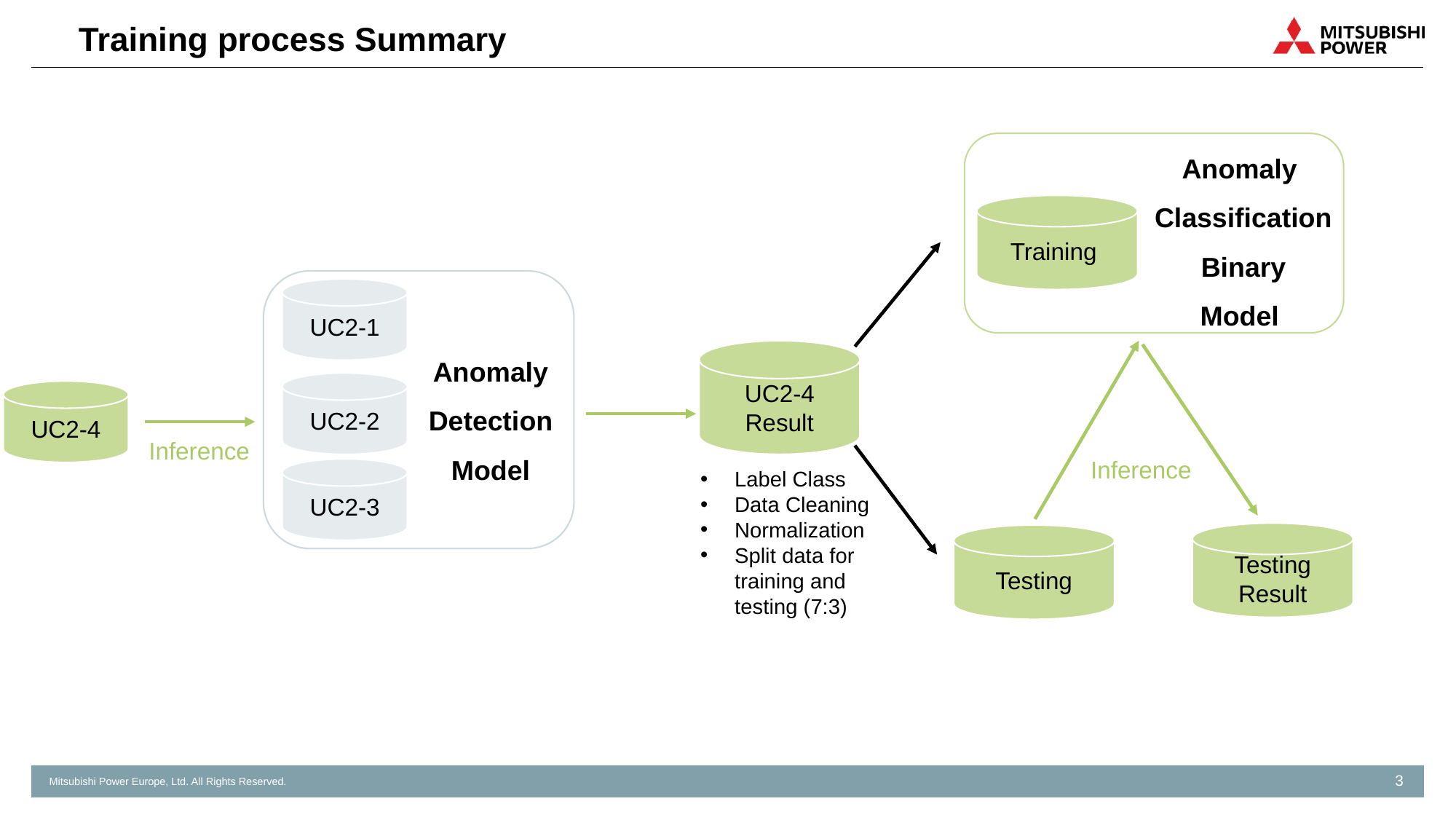

# Training process Summary
Anomaly
Classification
Binary
Model

Training

UC2-1
UC2-2
UC2-3
 Anomaly
Detection
 Model
UC2-4
Result
UC2-4
Inference
Inference
Label Class
Data Cleaning
Normalization
Split data for training and testing (7:3)
Testing
Result
Testing